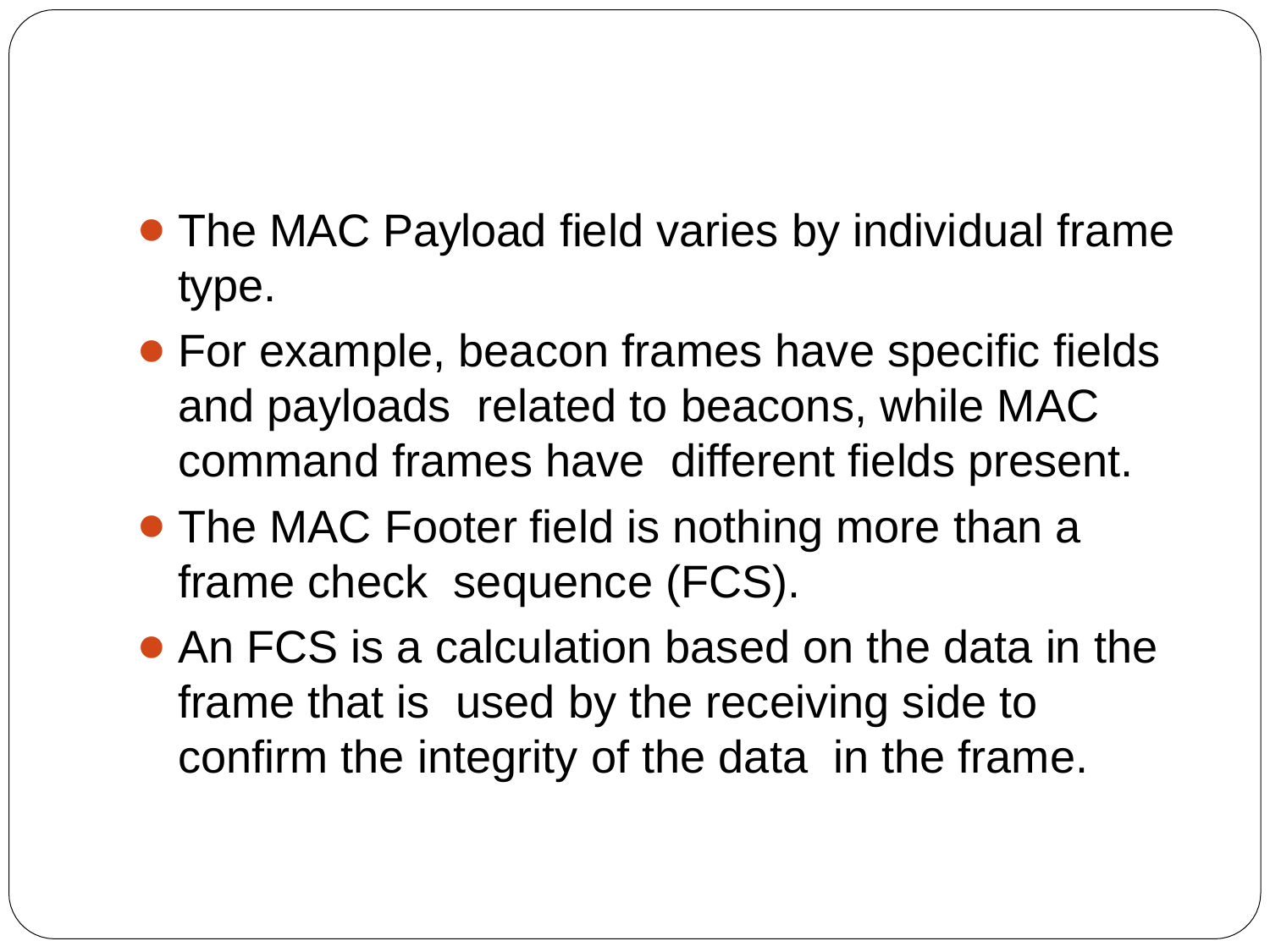

The MAC Payload field varies by individual frame type.
For example, beacon frames have specific fields and payloads  related to beacons, while MAC command frames have  different fields present.
The MAC Footer field is nothing more than a frame check  sequence (FCS).
An FCS is a calculation based on the data in the frame that is  used by the receiving side to confirm the integrity of the data  in the frame.